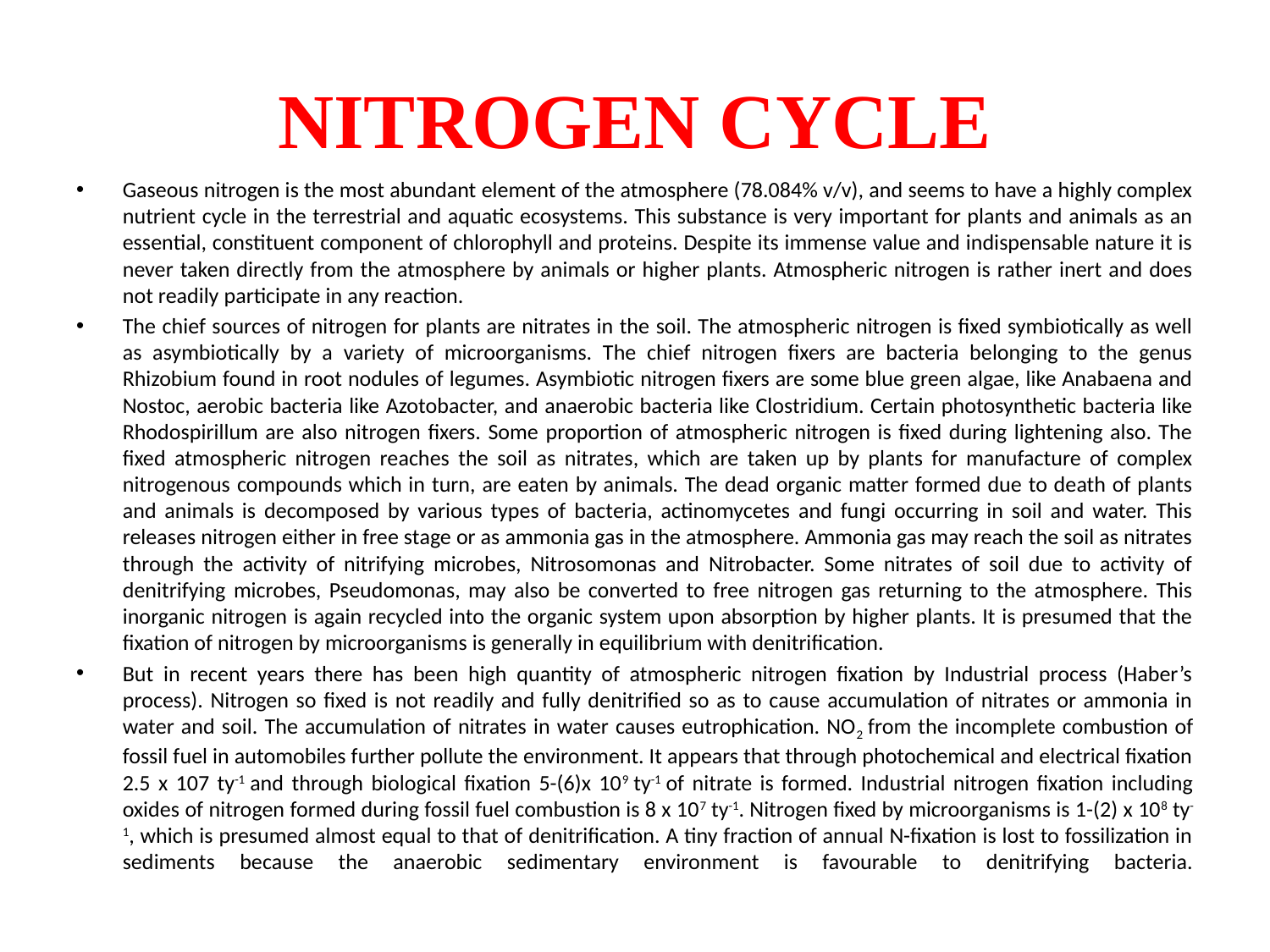

# NITROGEN CYCLE
Gaseous nitrogen is the most abundant element of the atmosphere (78.084% v/v), and seems to have a highly complex nutrient cycle in the terrestrial and aquatic ecosystems. This substance is very important for plants and animals as an essential, constituent component of chlorophyll and proteins. Despite its immense value and indispensable nature it is never taken directly from the atmosphere by animals or higher plants. Atmospheric nitrogen is rather inert and does not readily participate in any reaction.
The chief sources of nitrogen for plants are nitrates in the soil. The atmospheric nitrogen is fixed symbiotically as well as asymbiotically by a variety of microorganisms. The chief nitrogen fixers are bacteria belonging to the genus Rhizobium found in root nodules of legumes. Asymbiotic nitrogen fixers are some blue green algae, like Anabaena and Nostoc, aerobic bacteria like Azotobacter, and anaerobic bacteria like Clostridium. Certain photosynthetic bacteria like Rhodospirillum are also nitrogen fixers. Some proportion of atmospheric nitrogen is fixed during lightening also. The fixed atmospheric nitrogen reaches the soil as nitrates, which are taken up by plants for manufacture of complex nitrogenous compounds which in turn, are eaten by animals. The dead organic matter formed due to death of plants and animals is decomposed by various types of bacteria, actinomycetes and fungi occurring in soil and water. This releases nitrogen either in free stage or as ammonia gas in the atmosphere. Ammonia gas may reach the soil as nitrates through the activity of nitrifying microbes, Nitrosomonas and Nitrobacter. Some nitrates of soil due to activity of denitrifying microbes, Pseudomonas, may also be converted to free nitrogen gas returning to the atmosphere. This inorganic nitrogen is again recycled into the organic system upon absorption by higher plants. It is presumed that the fixation of nitrogen by microorganisms is generally in equilibrium with denitrification.
But in recent years there has been high quantity of atmospheric nitrogen fixation by Industrial process (Haber’s process). Nitrogen so fixed is not readily and fully denitrified so as to cause accumulation of nitrates or ammonia in water and soil. The accumulation of nitrates in water causes eutrophication. NO2 from the incomplete combustion of fossil fuel in automobiles further pollute the environment. It appears that through photochemical and electrical fixation 2.5 x 107 ty-1 and through biological fixation 5-(6)x 109 ty-1 of nitrate is formed. Industrial nitrogen fixation including oxides of nitrogen formed during fossil fuel combustion is 8 x 107 ty-1. Nitrogen fixed by microorganisms is 1-(2) x 108 ty-1, which is presumed almost equal to that of denitrification. A tiny fraction of annual N-fixation is lost to fossilization in sediments because the anaerobic sedimentary environment is favourable to denitrifying bacteria.